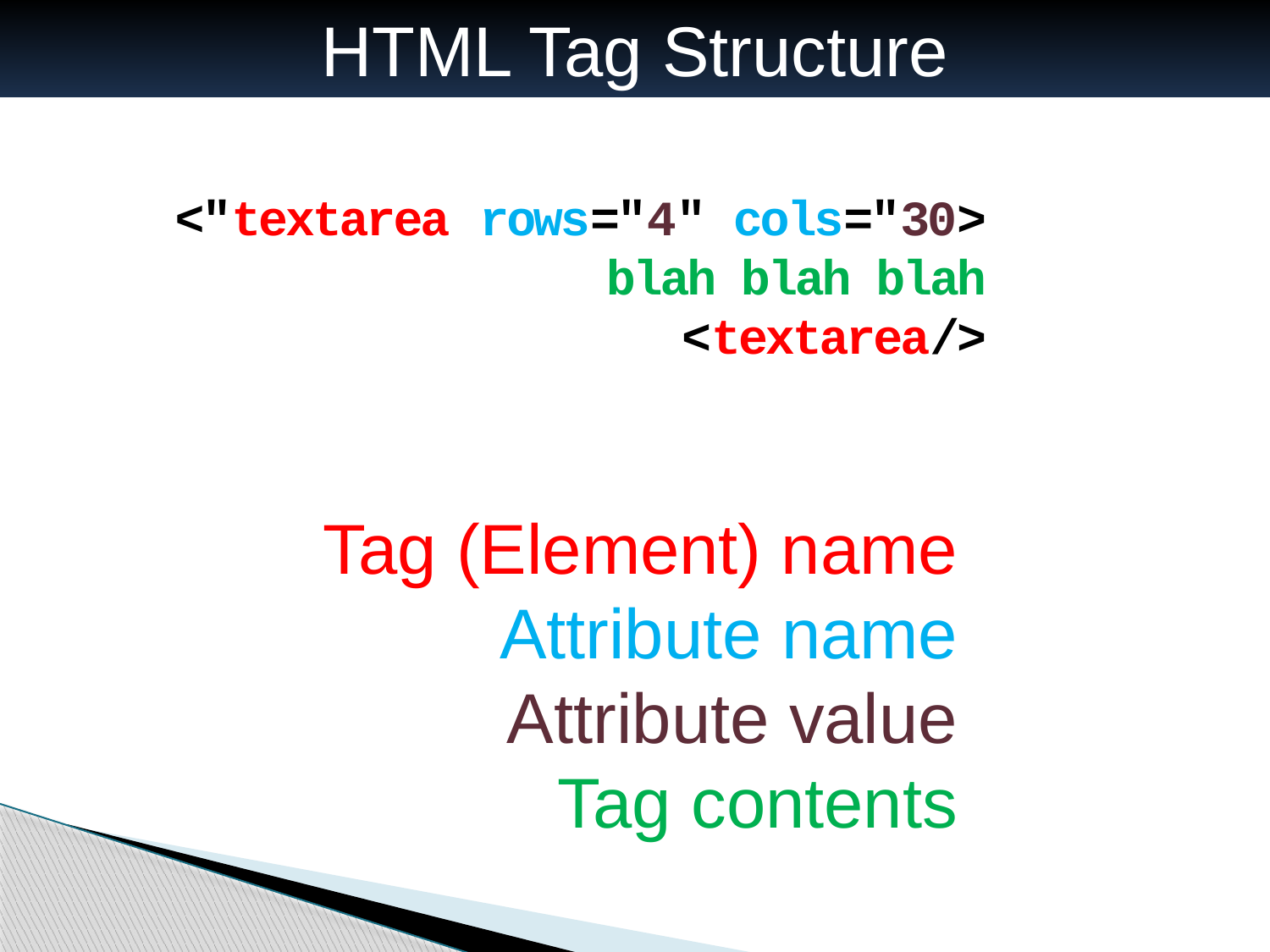

HTML Tag Structure
<textarea rows="4" cols="30">
	blah blah blah
</textarea>
Tag (Element) name
Attribute name
Attribute value
Tag contents